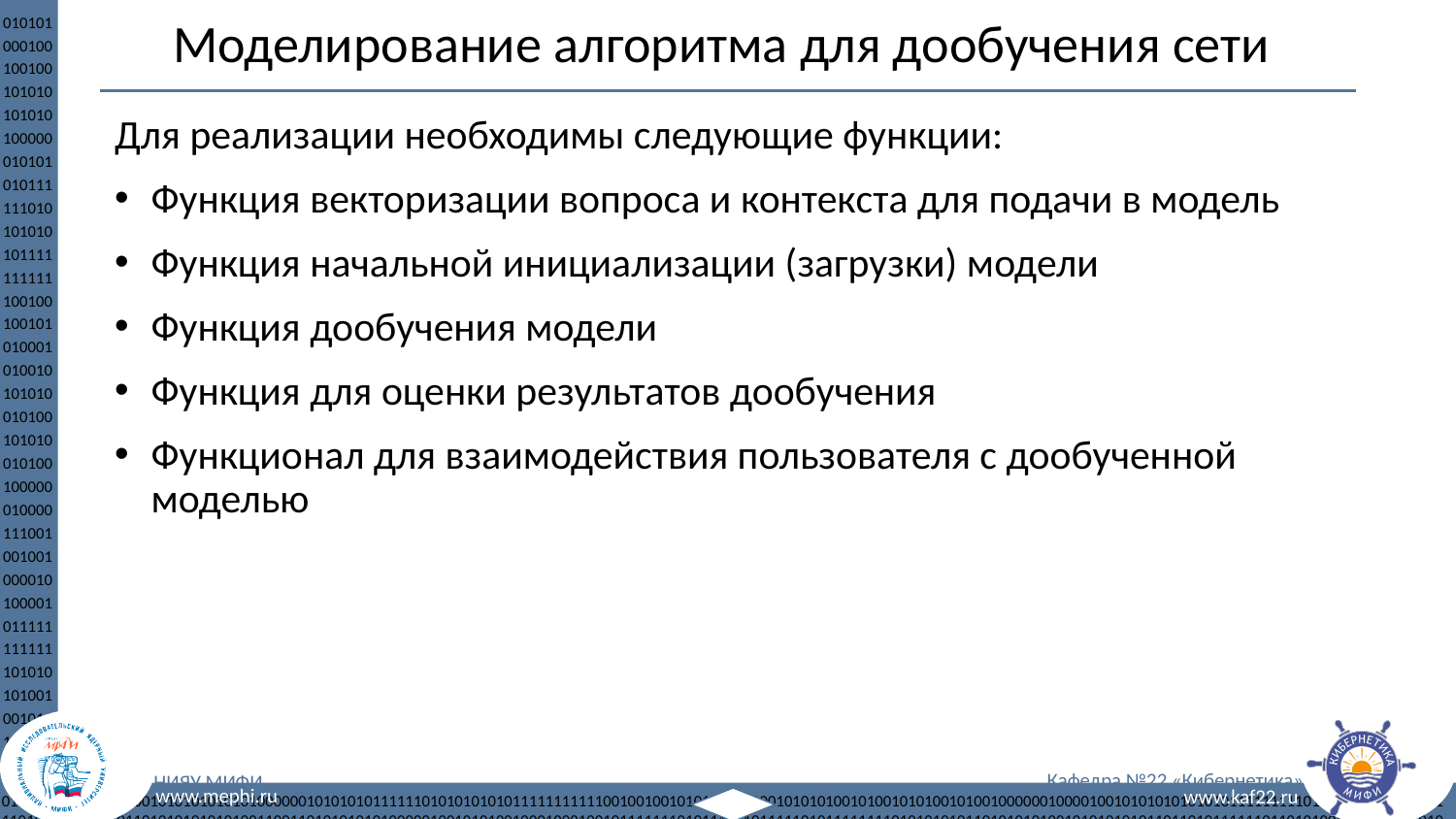

# Моделирование алгоритма для дообучения сети
Для реализации необходимы следующие функции:
Функция векторизации вопроса и контекста для подачи в модель
Функция начальной инициализации (загрузки) модели
Функция дообучения модели
Функция для оценки результатов дообучения
Функционал для взаимодействия пользователя с дообученной моделью

7